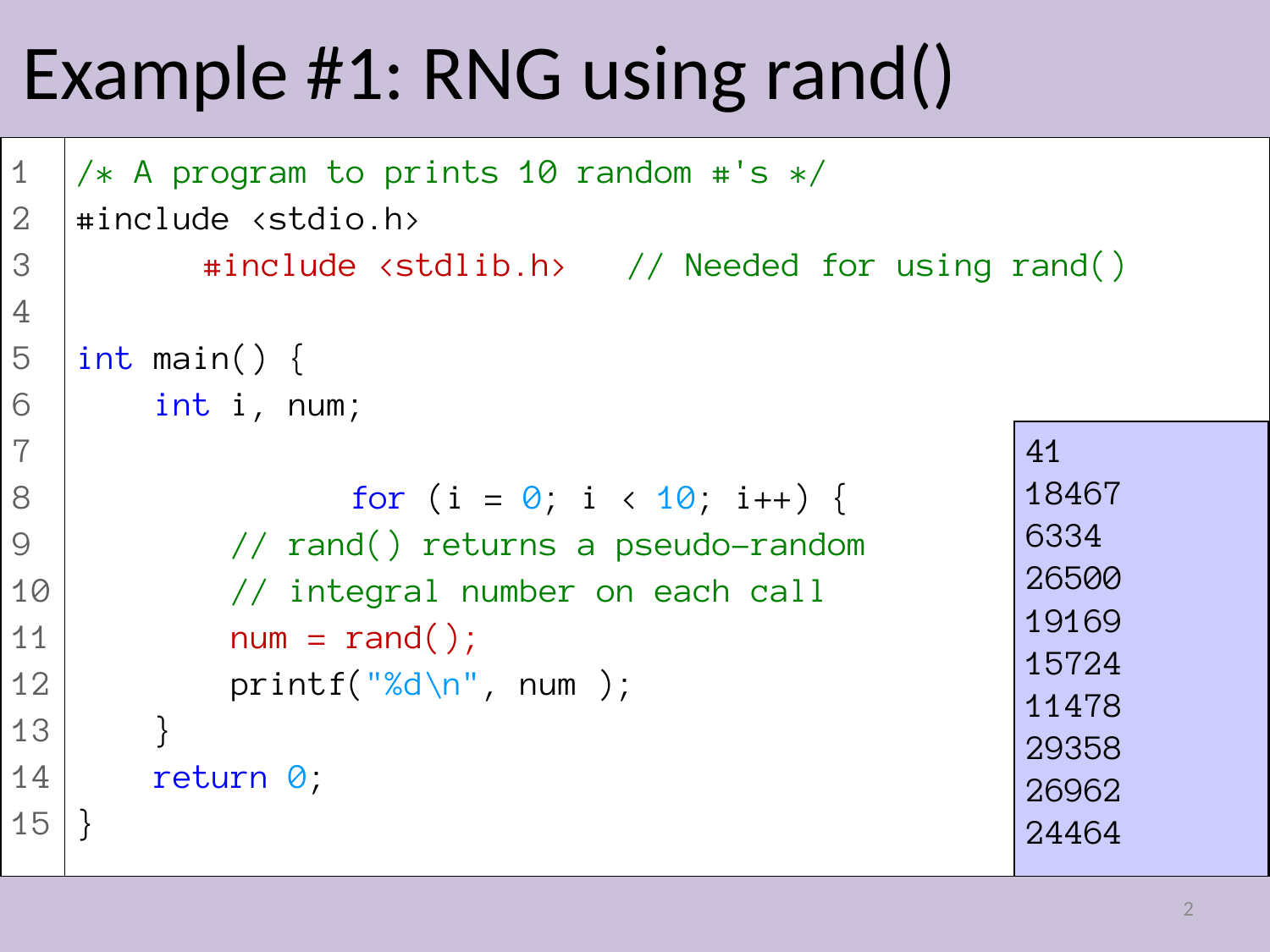

# Example #1: RNG using rand()
1
2
3
4
5
6
7
8
9
10
11
12
13
1415
/* A program to prints 10 random #'s */
#include <stdio.h>
	#include <stdlib.h>   // Needed for using rand()

int main() {
    int i, num;

		 for (i = 0; i < 10; i++) {
        // rand() returns a pseudo-random
        // integral number on each call
        num = rand();
        printf("%d\n", num );
    }
    return 0;
}
41
18467
6334
26500
19169
15724
11478
29358
26962
24464
2